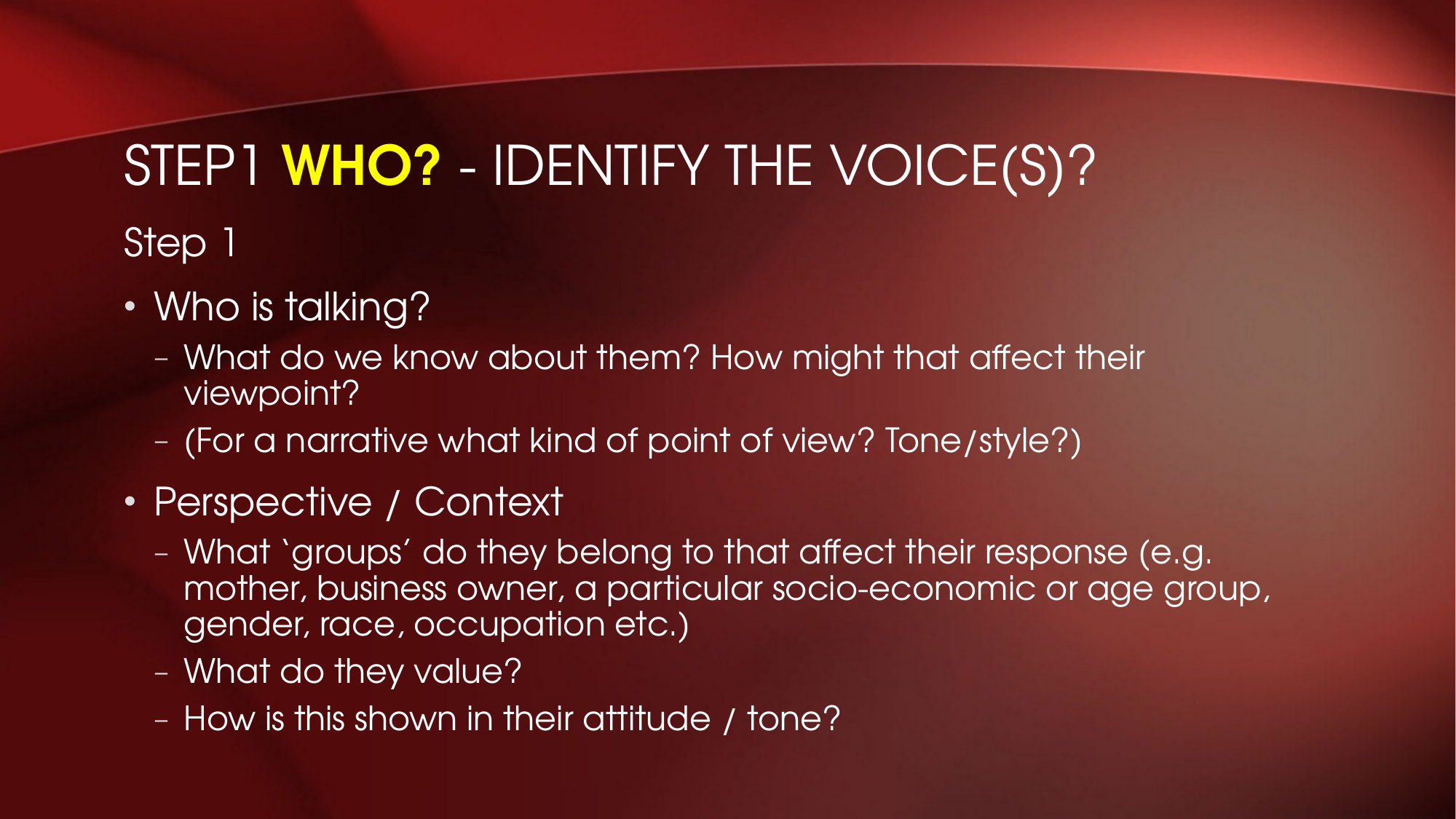

# Step1 Who? - identify the voice(S)?
Step 1
Who is talking?
What do we know about them? How might that affect their viewpoint?
(For a narrative what kind of point of view? Tone/style?)
Perspective / Context
What ‘groups’ do they belong to that affect their response (e.g. mother, business owner, a particular socio-economic or age group, gender, race, occupation etc.)
What do they value?
How is this shown in their attitude / tone?